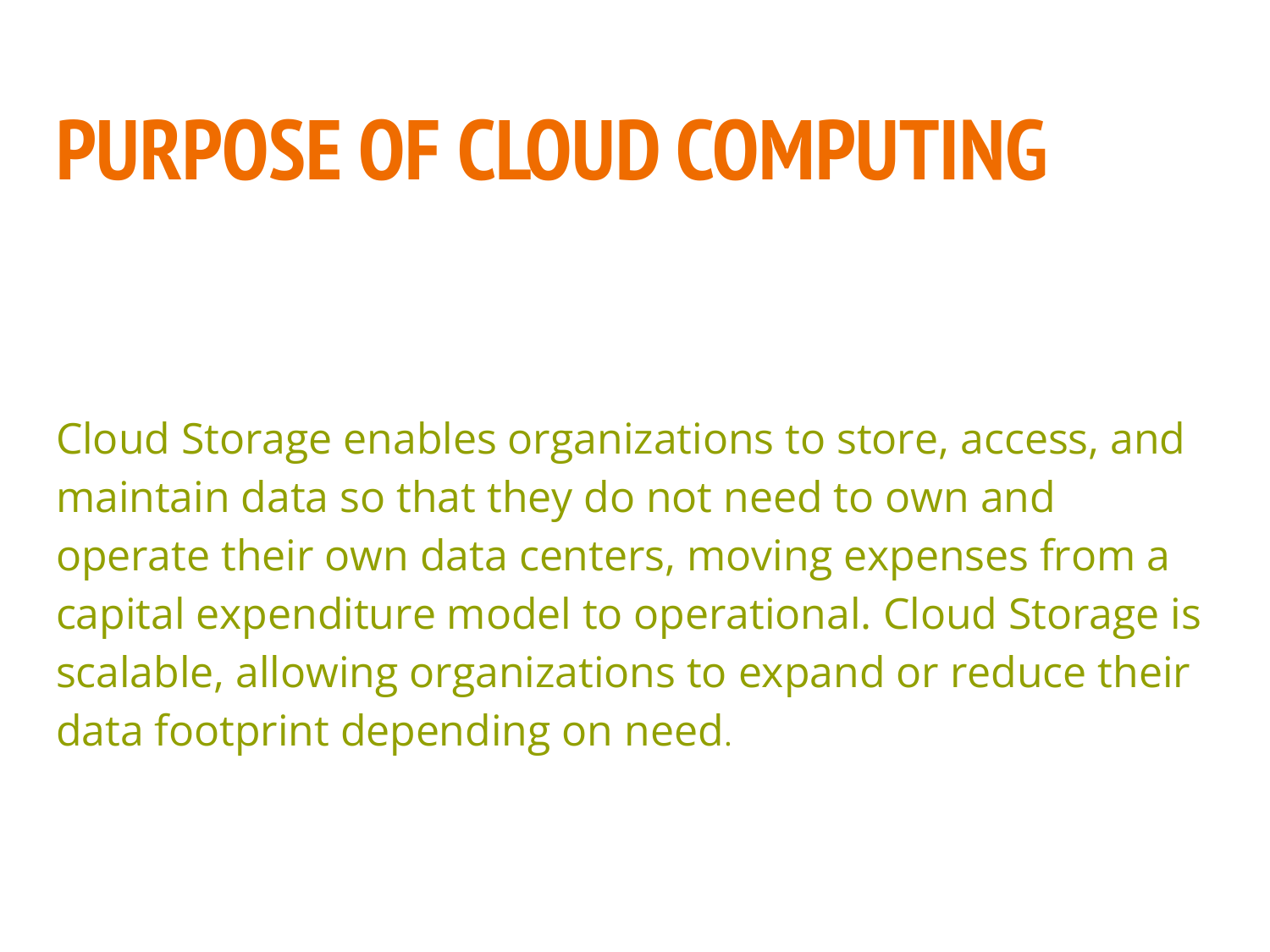

# PURPOSE OF CLOUD COMPUTING
Cloud Storage enables organizations to store, access, and maintain data so that they do not need to own and operate their own data centers, moving expenses from a capital expenditure model to operational. Cloud Storage is scalable, allowing organizations to expand or reduce their data footprint depending on need.